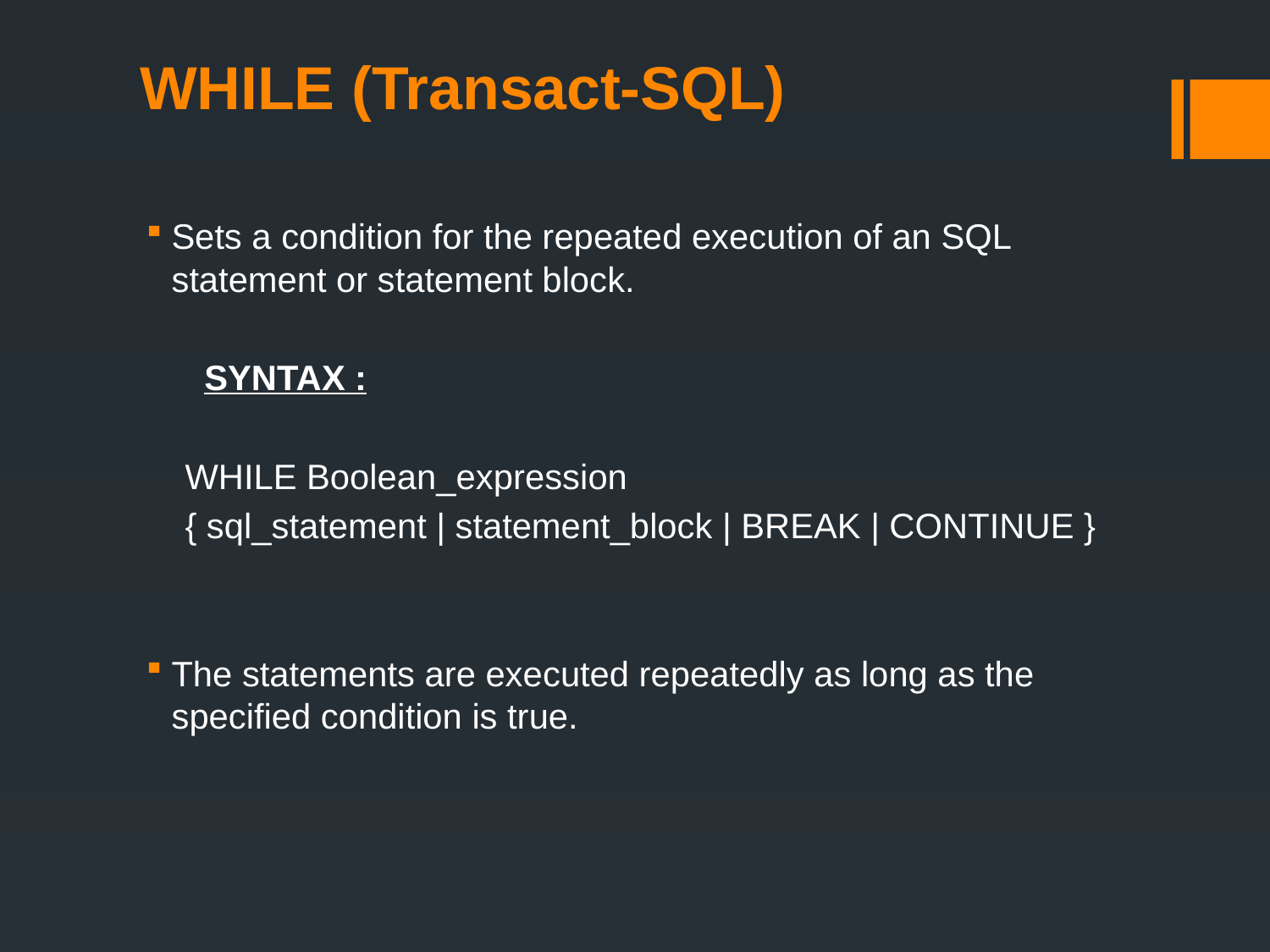

# WHILE (Transact-SQL)

Sets a condition for the repeated execution of an SQL statement or statement block.

      SYNTAX :

    WHILE Boolean_expression
    { sql_statement | statement_block | BREAK | CONTINUE }

The statements are executed repeatedly as long as the specified condition is true.